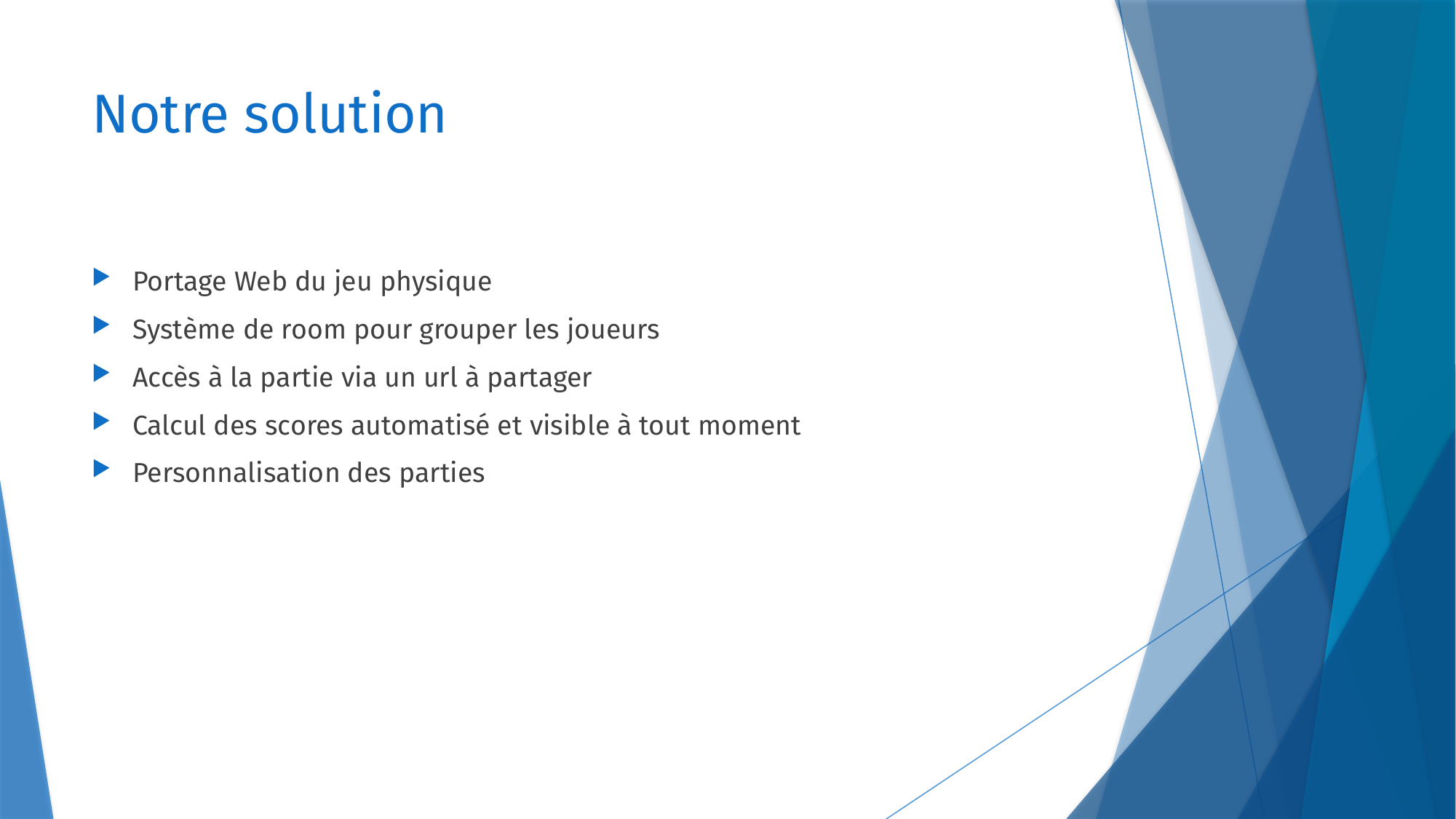

# Notre solution
Portage Web du jeu physique
Système de room pour grouper les joueurs
Accès à la partie via un url à partager
Calcul des scores automatisé et visible à tout moment
Personnalisation des parties